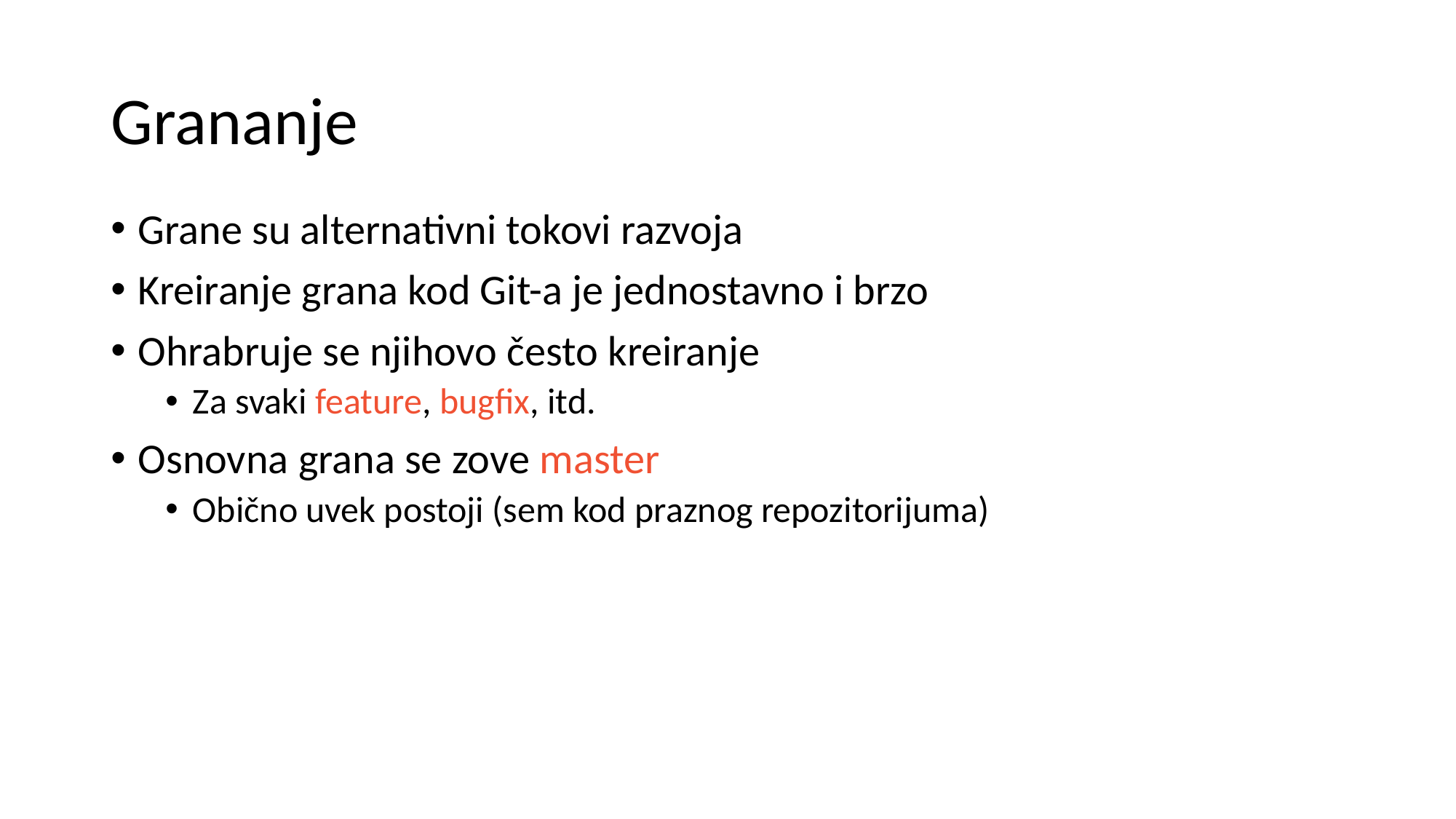

# Grananje
Grane su alternativni tokovi razvoja
Kreiranje grana kod Git-a je jednostavno i brzo
Ohrabruje se njihovo često kreiranje
Za svaki feature, bugfix, itd.
Osnovna grana se zove master
Obično uvek postoji (sem kod praznog repozitorijuma)